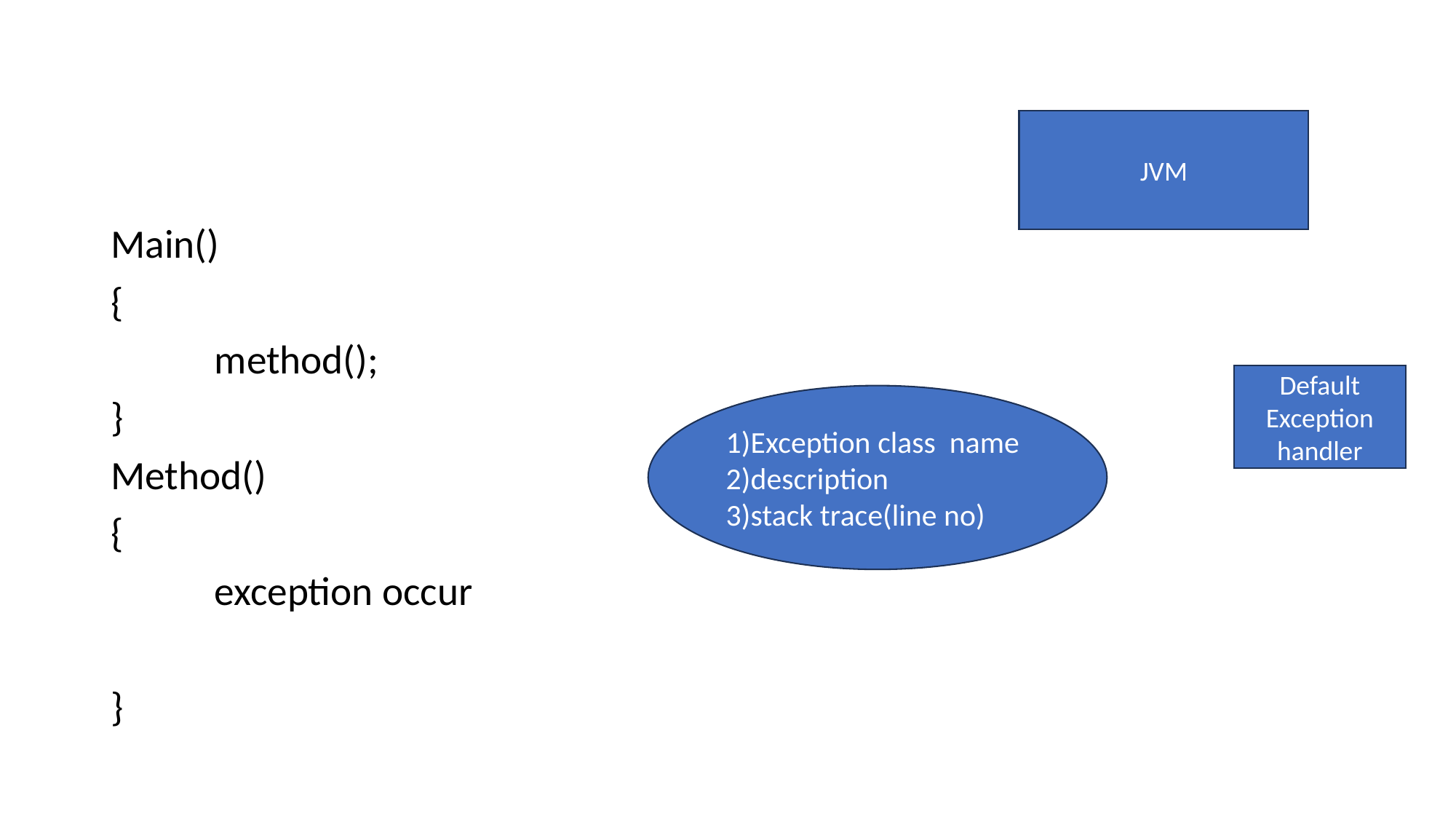

#
JVM
Main()
{
	method();
}
Method()
{
	exception occur

}
Default Exception
handler
1)Exception class  name
2)description
3)stack trace(line no)